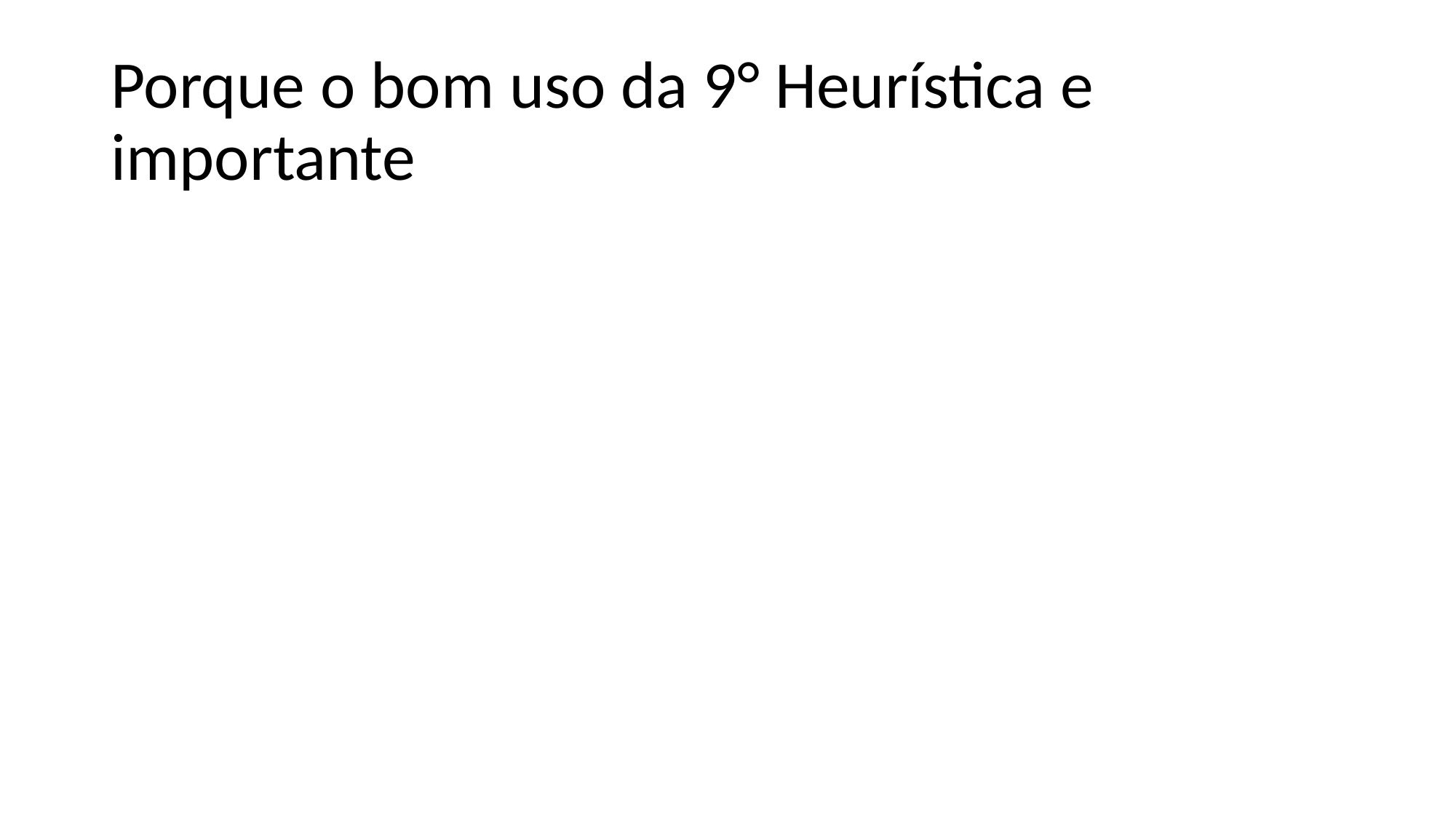

# Porque o bom uso da 9° Heurística e importante